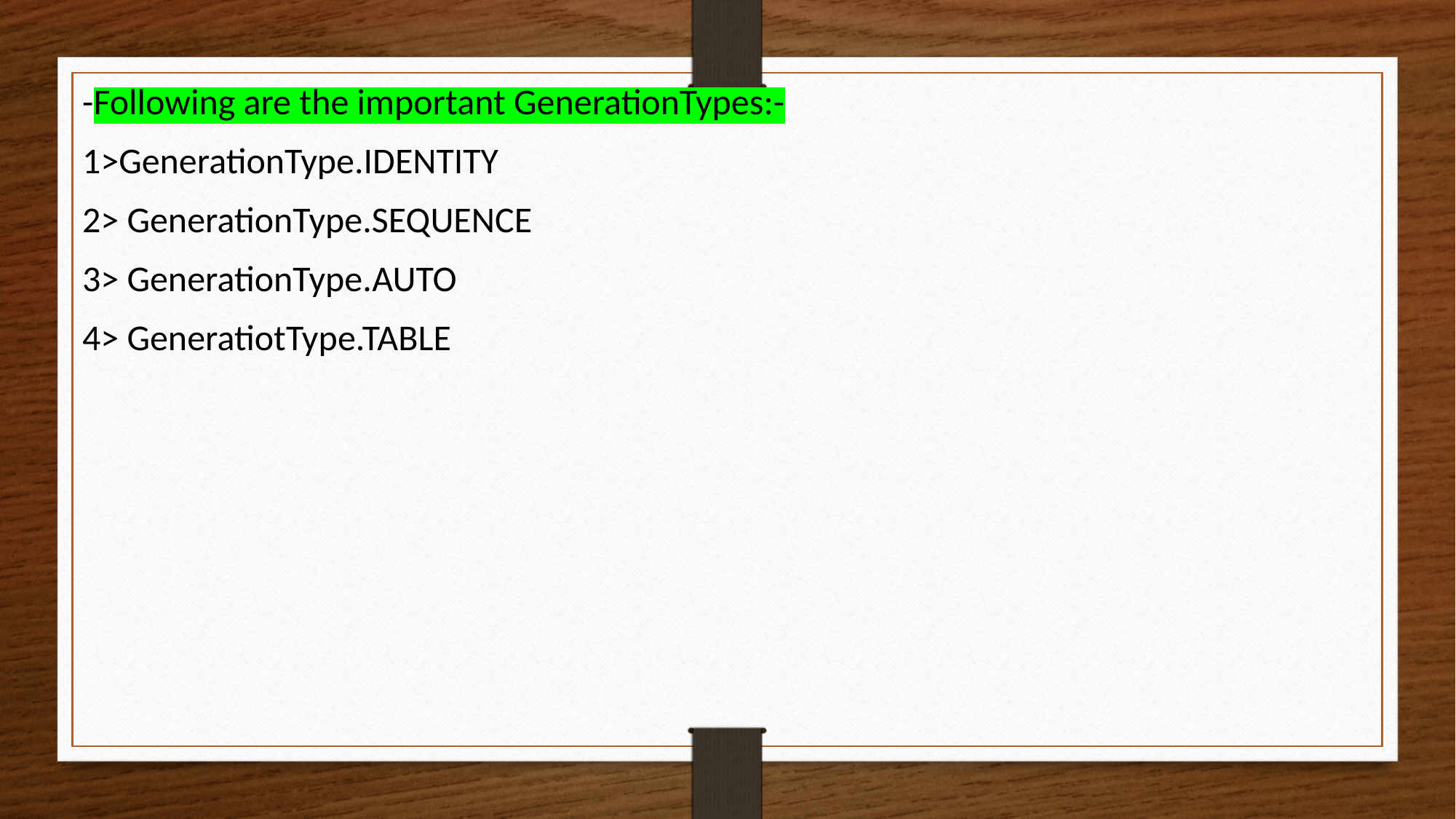

-Following are the important GenerationTypes:-
1>GenerationType.IDENTITY
2> GenerationType.SEQUENCE
3> GenerationType.AUTO
4> GeneratiotType.TABLE